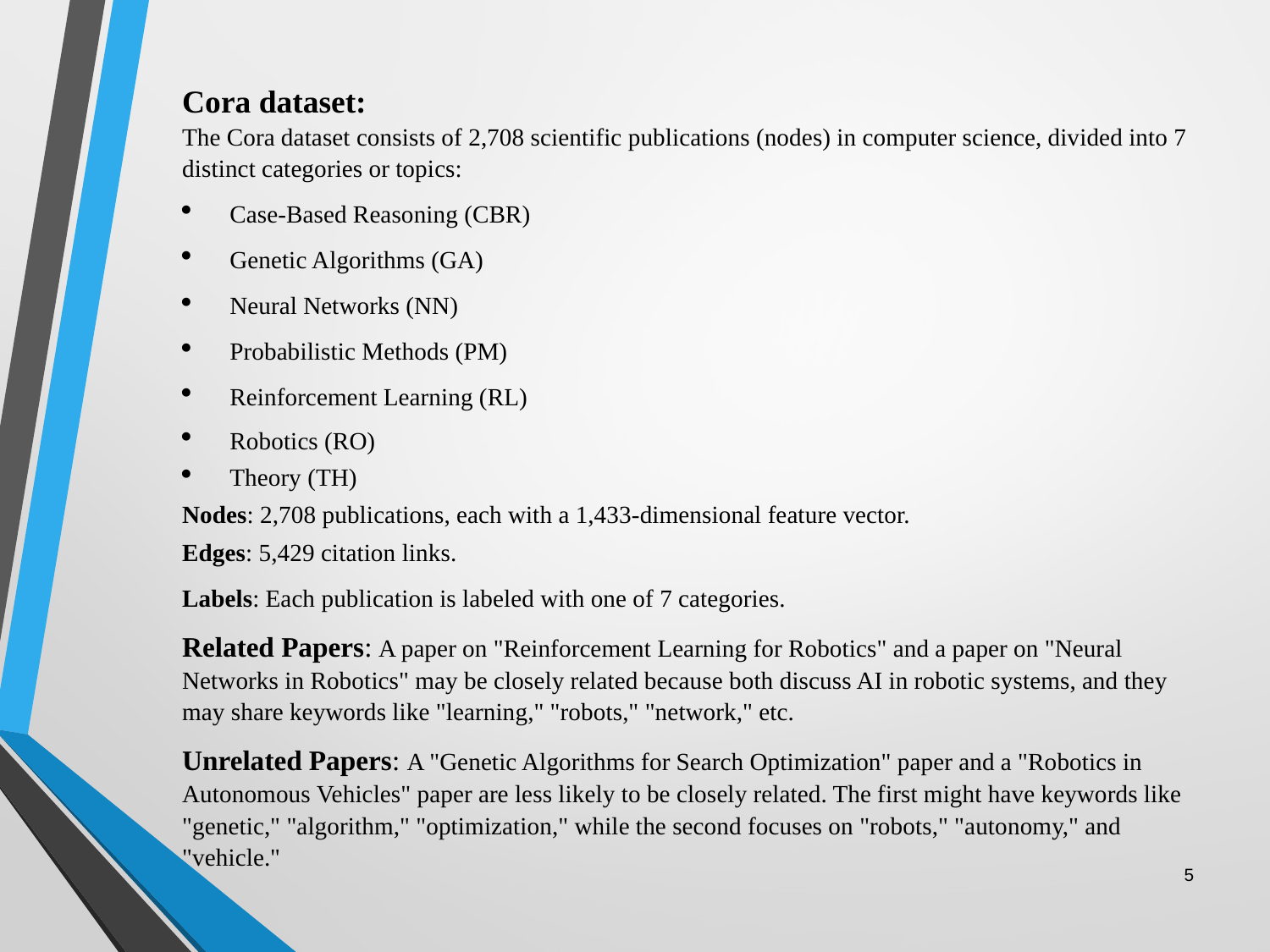

Cora dataset:
The Cora dataset consists of 2,708 scientific publications (nodes) in computer science, divided into 7 distinct categories or topics:
Case-Based Reasoning (CBR)
Genetic Algorithms (GA)
Neural Networks (NN)
Probabilistic Methods (PM)
Reinforcement Learning (RL)
Robotics (RO)
Theory (TH)
Nodes: 2,708 publications, each with a 1,433-dimensional feature vector.
Edges: 5,429 citation links.
Labels: Each publication is labeled with one of 7 categories.
Related Papers: A paper on "Reinforcement Learning for Robotics" and a paper on "Neural Networks in Robotics" may be closely related because both discuss AI in robotic systems, and they may share keywords like "learning," "robots," "network," etc.
Unrelated Papers: A "Genetic Algorithms for Search Optimization" paper and a "Robotics in Autonomous Vehicles" paper are less likely to be closely related. The first might have keywords like "genetic," "algorithm," "optimization," while the second focuses on "robots," "autonomy," and "vehicle."

5